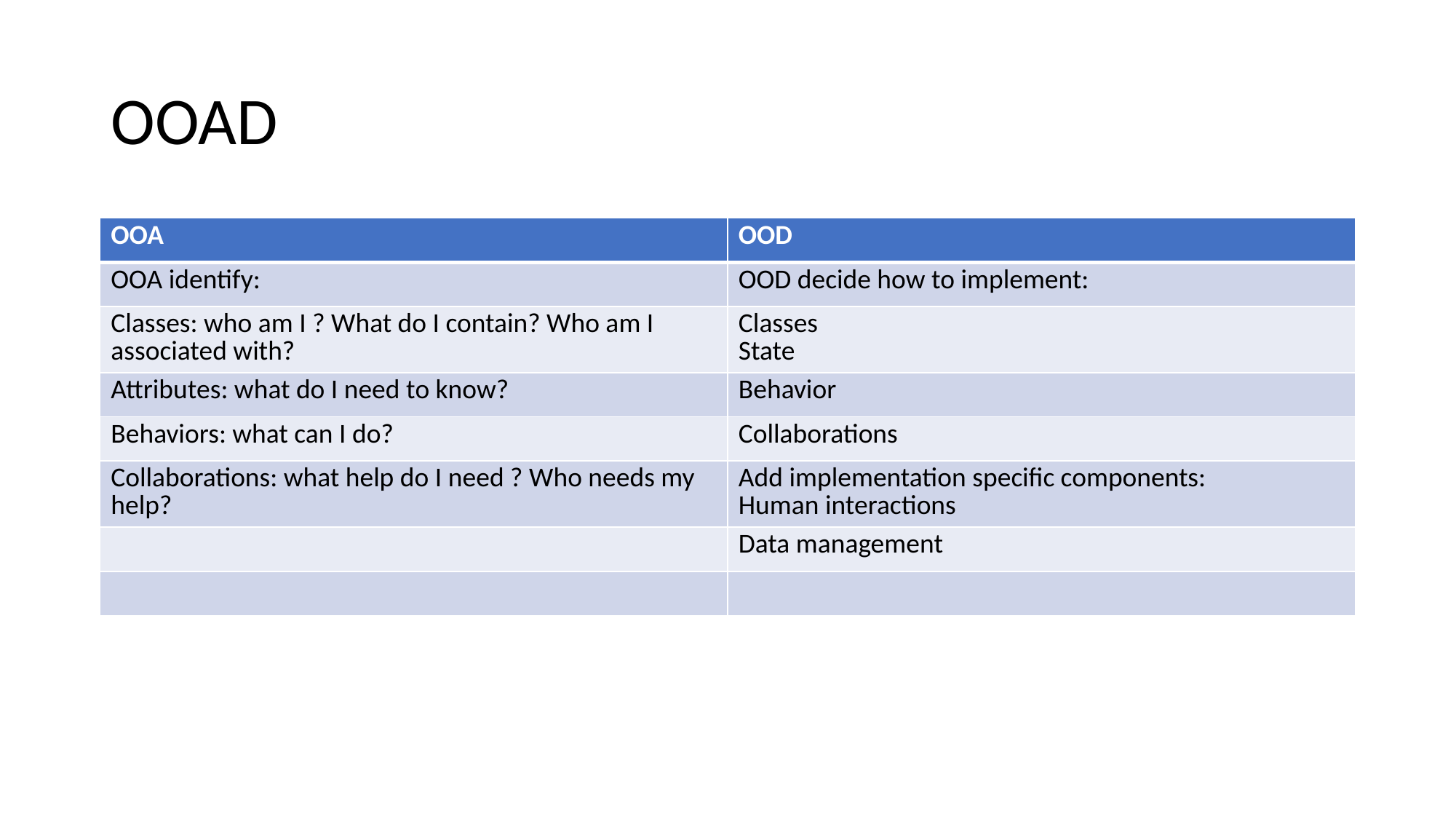

# OOAD
| OOA | OOD |
| --- | --- |
| OOA identify: | OOD decide how to implement: |
| Classes: who am I ? What do I contain? Who am I associated with? | Classes State |
| Attributes: what do I need to know? | Behavior |
| Behaviors: what can I do? | Collaborations |
| Collaborations: what help do I need ? Who needs my help? | Add implementation specific components: Human interactions |
|  | Data management |
|  |  |